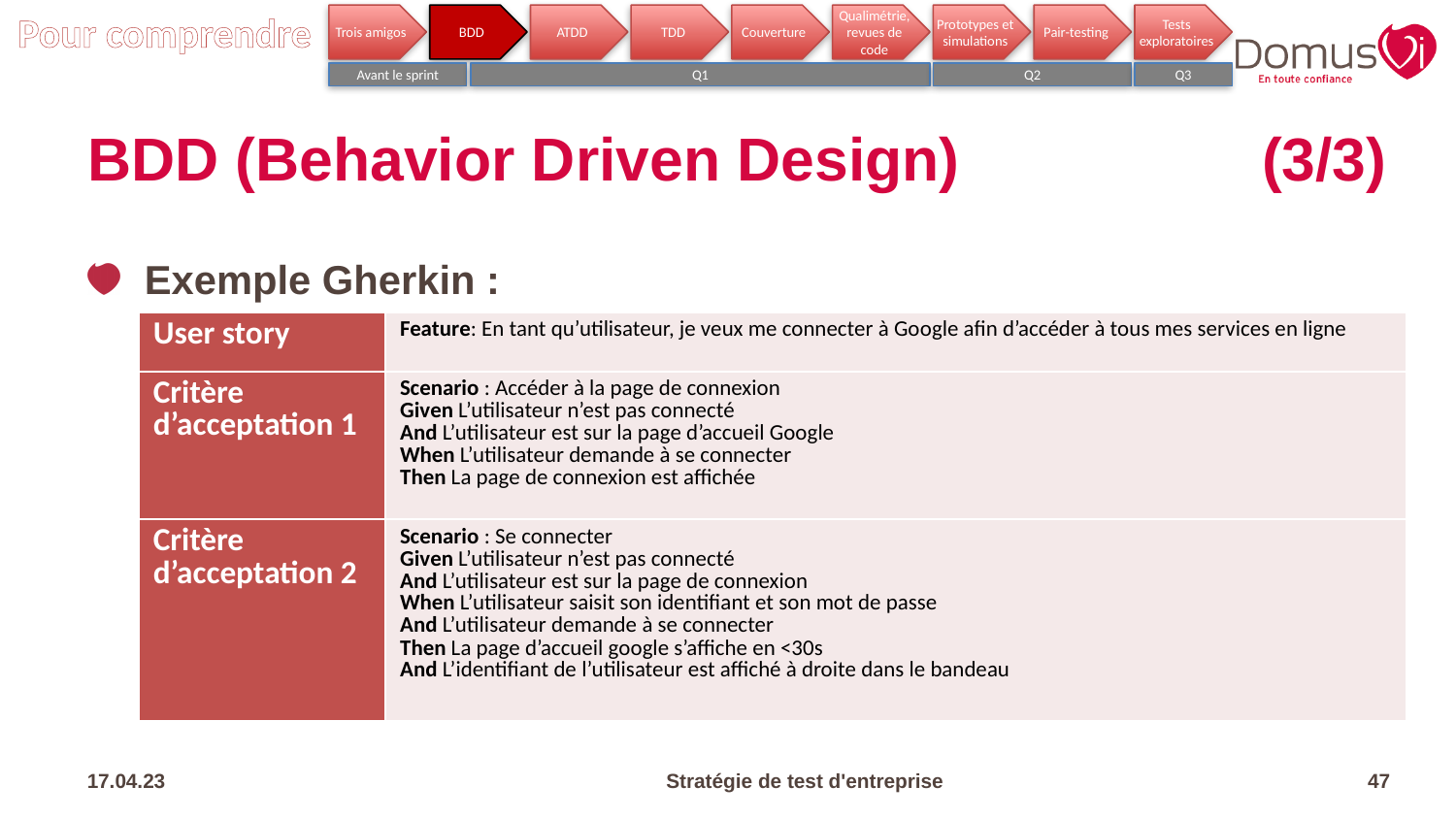

Pour comprendre
Trois amigos
BDD
ATDD
TDD
Couverture
Qualimétrie, revues de code
Prototypes et simulations
Pair-testing
Tests exploratoires
Q3
Avant le sprint
Q1
Q2
# BDD (Behavior Driven Design)	(3/3)
Exemple Gherkin :

| User story | Feature: En tant qu’utilisateur, je veux me connecter à Google afin d’accéder à tous mes services en ligne |
| --- | --- |
| Critère d’acceptation 1 | Scenario : Accéder à la page de connexion Given L’utilisateur n’est pas connecté And L’utilisateur est sur la page d’accueil Google When L’utilisateur demande à se connecter Then La page de connexion est affichée |
| Critère d’acceptation 2 | Scenario : Se connecter Given L’utilisateur n’est pas connecté And L’utilisateur est sur la page de connexion When L’utilisateur saisit son identifiant et son mot de passe And L’utilisateur demande à se connecter Then La page d’accueil google s’affiche en <30s And L’identifiant de l’utilisateur est affiché à droite dans le bandeau |
17.04.23
Stratégie de test d'entreprise
47